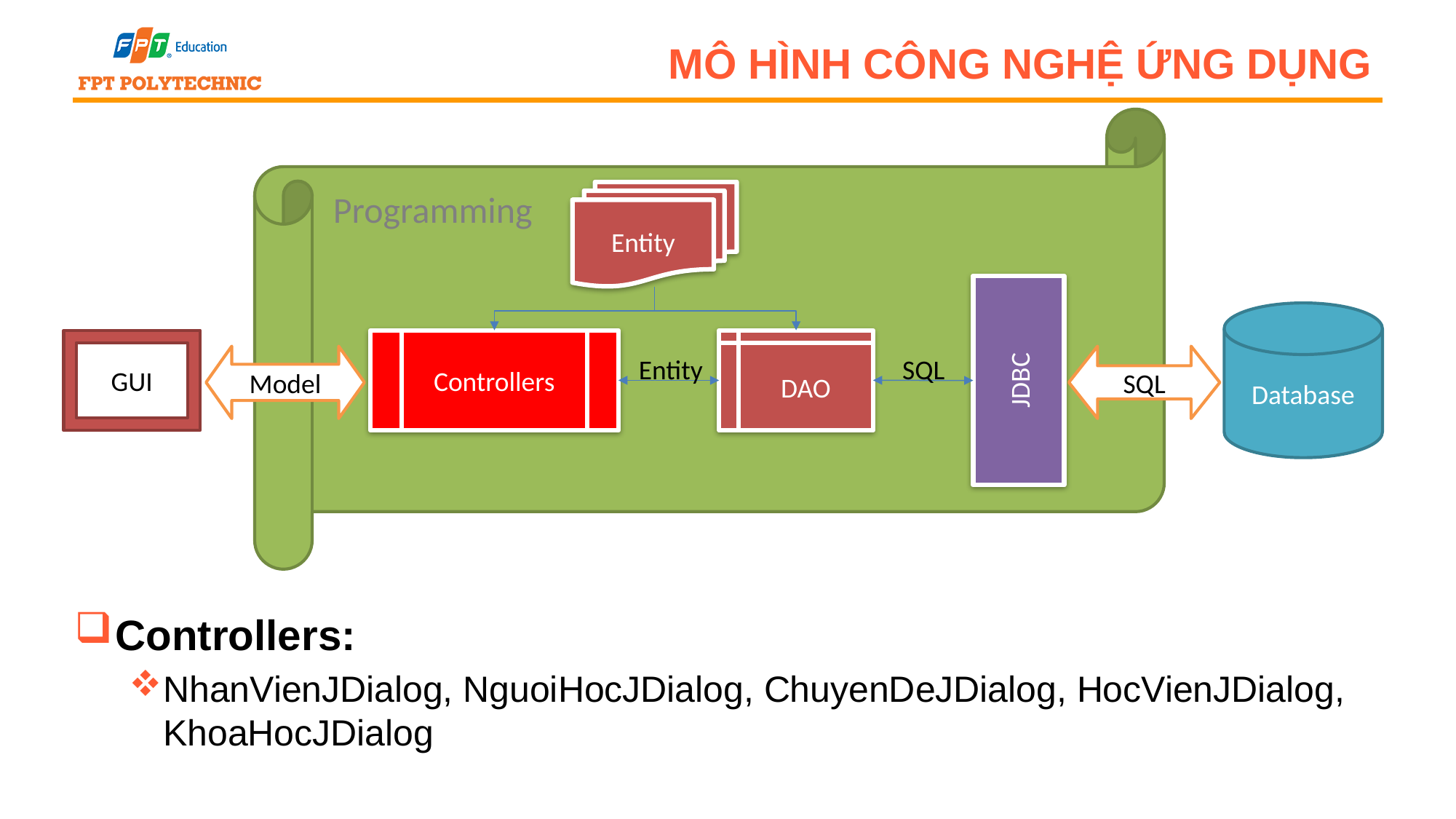

# Mô hình công nghệ ứng dụng

Programming
Entity
Database
GUI
Controllers
DAO
JDBC
Model
SQL
Entity
SQL
Controllers:
NhanVienJDialog, NguoiHocJDialog, ChuyenDeJDialog, HocVienJDialog, KhoaHocJDialog